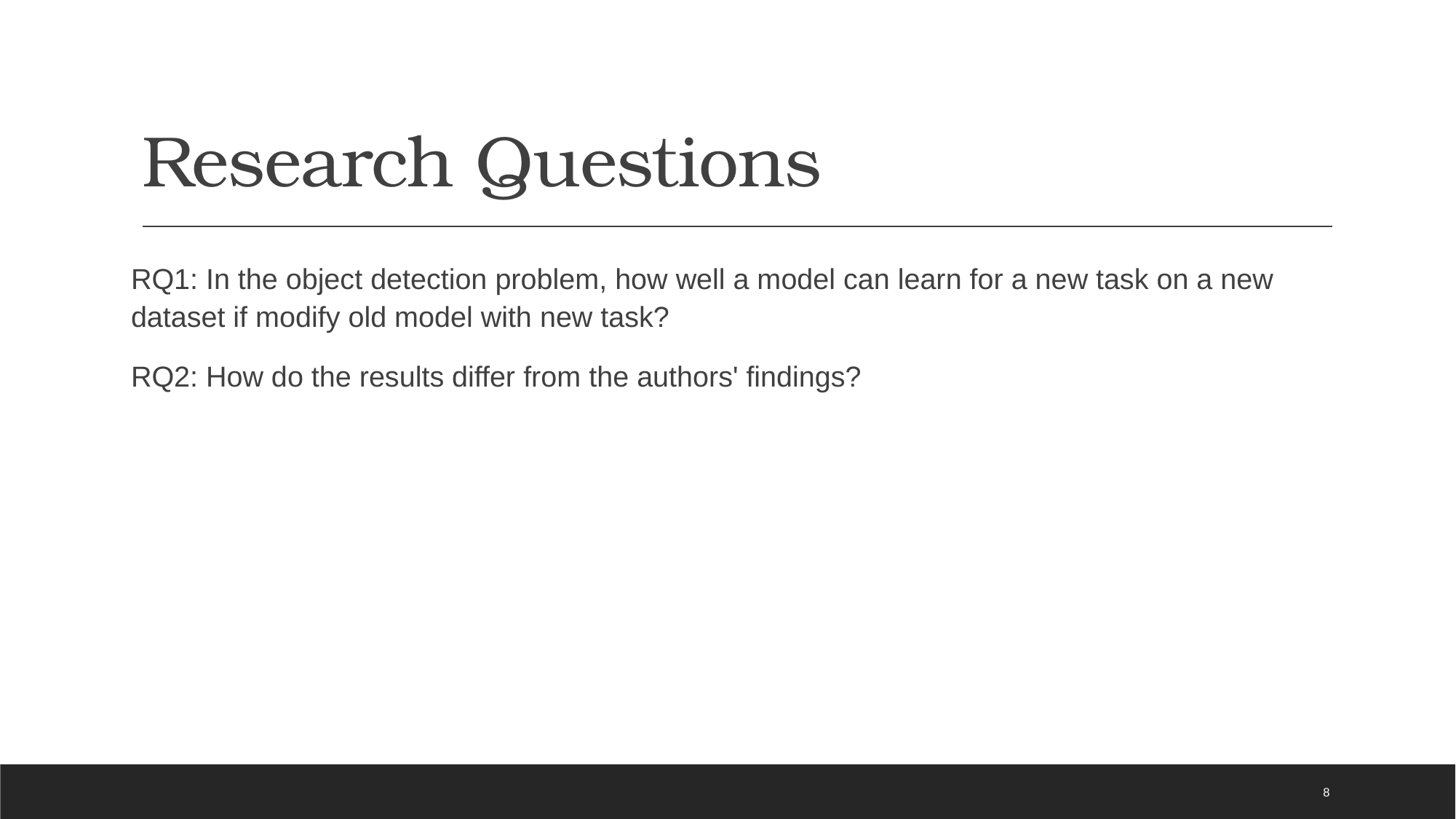

# Research Questions
RQ1: In the object detection problem, how well a model can learn for a new task on a new dataset if modify old model with new task?
RQ2: How do the results differ from the authors' findings?
8